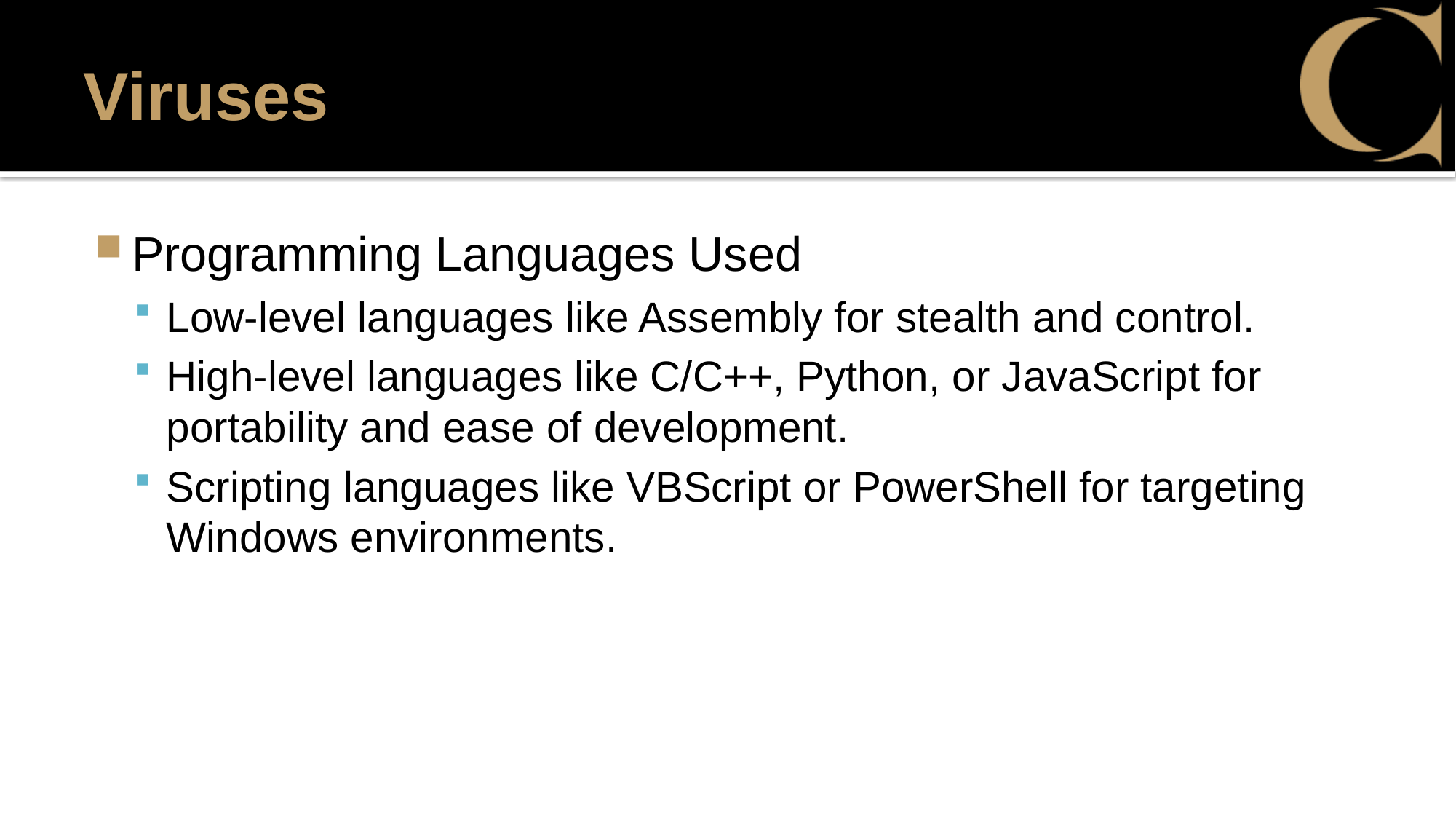

# Viruses
Programming Languages Used
Low-level languages like Assembly for stealth and control.
High-level languages like C/C++, Python, or JavaScript for portability and ease of development.
Scripting languages like VBScript or PowerShell for targeting Windows environments.